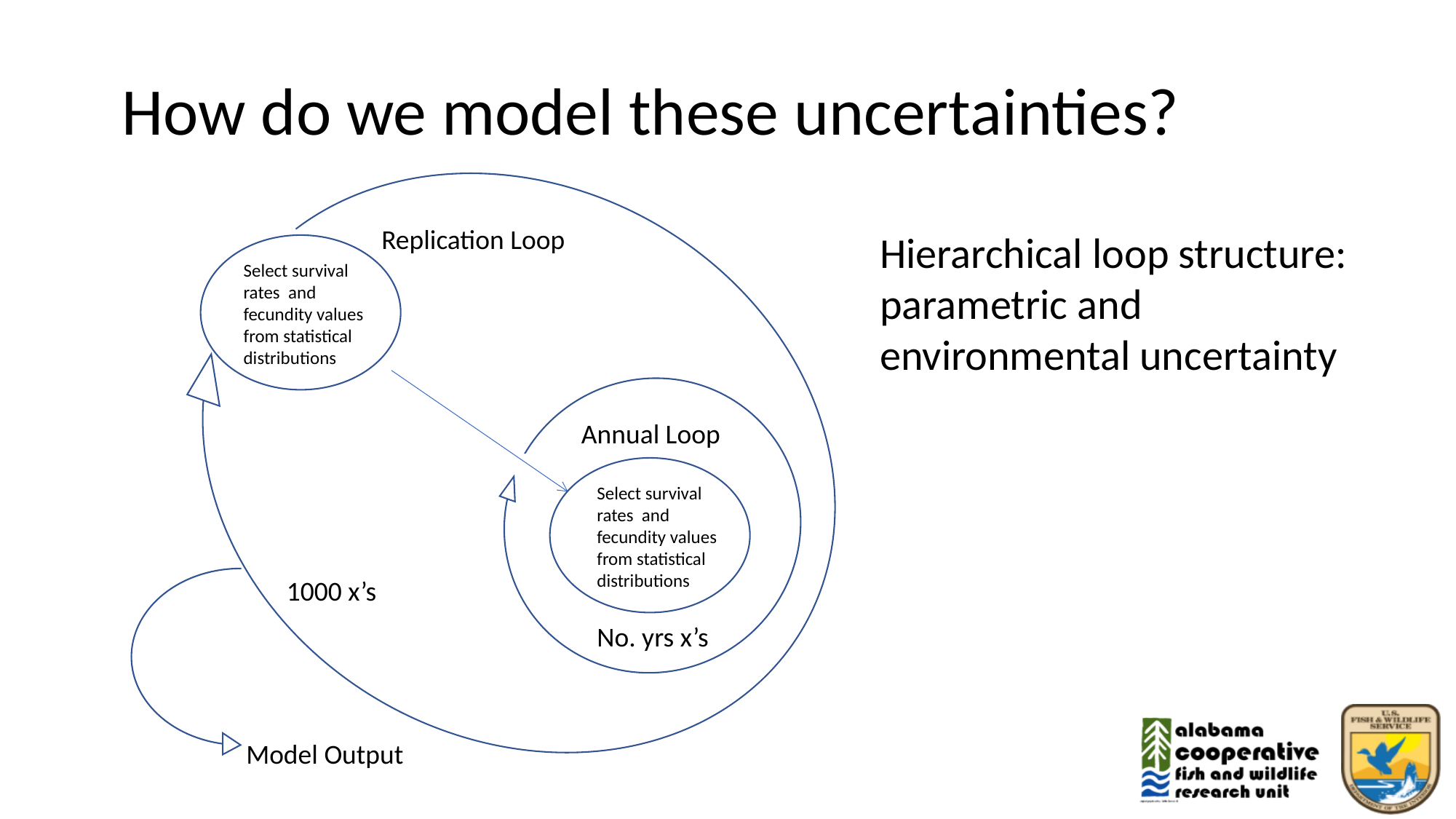

How do we model these uncertainties?

Replication Loop

Select survival rates  and  fecundity values from statistical distributions

Annual Loop

Select survival rates  and  fecundity values from statistical distributions

1000 x’s
No. yrs x’s
Model Output
Hierarchical loop structure:
parametric and environmental uncertainty